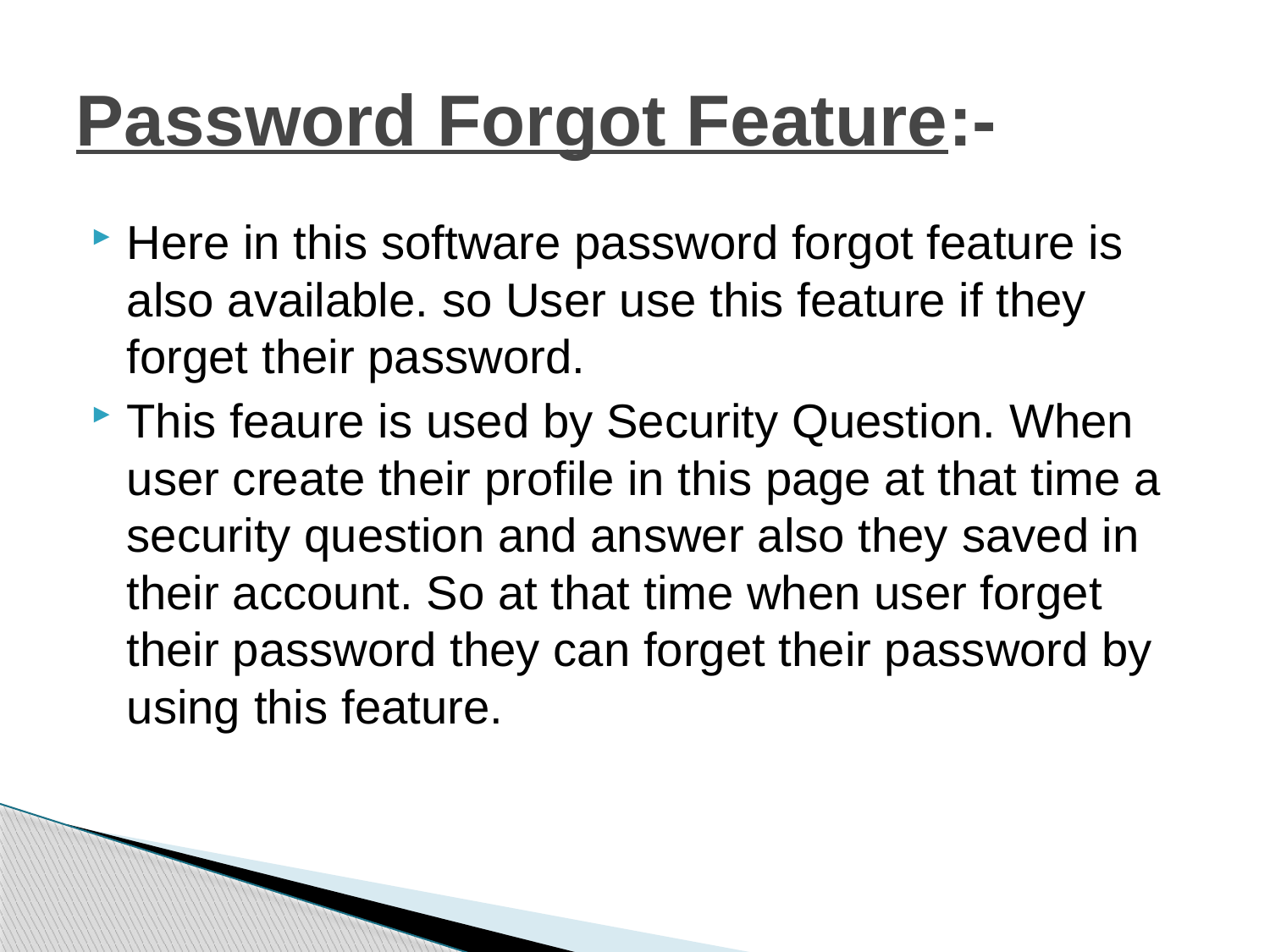

# Password Forgot Feature:-
Here in this software password forgot feature is also available. so User use this feature if they forget their password.
This feaure is used by Security Question. When user create their profile in this page at that time a security question and answer also they saved in their account. So at that time when user forget their password they can forget their password by using this feature.